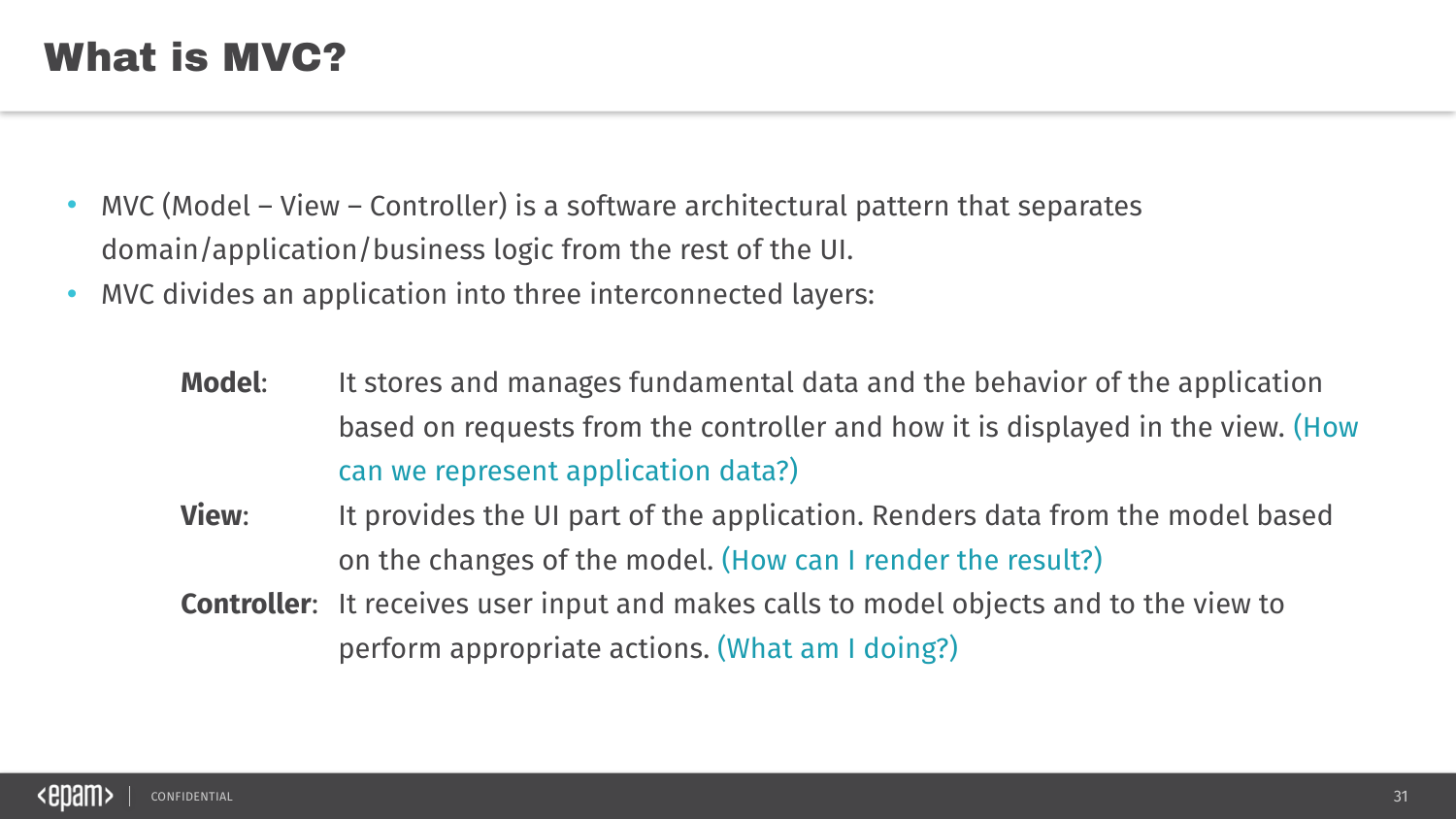

What is MVC?

MVC (Model – View – Controller) is a software architectural pattern that separates domain/application/business logic from the rest of the UI.
MVC divides an application into three interconnected layers:

Model:	It stores and manages fundamental data and the behavior of the application based on requests from the controller and how it is displayed in the view. (How can we represent application data?)
View:	It provides the UI part of the application. Renders data from the model based on the changes of the model. (How can I render the result?)
Controller:	It receives user input and makes calls to model objects and to the view to perform appropriate actions. (What am I doing?)